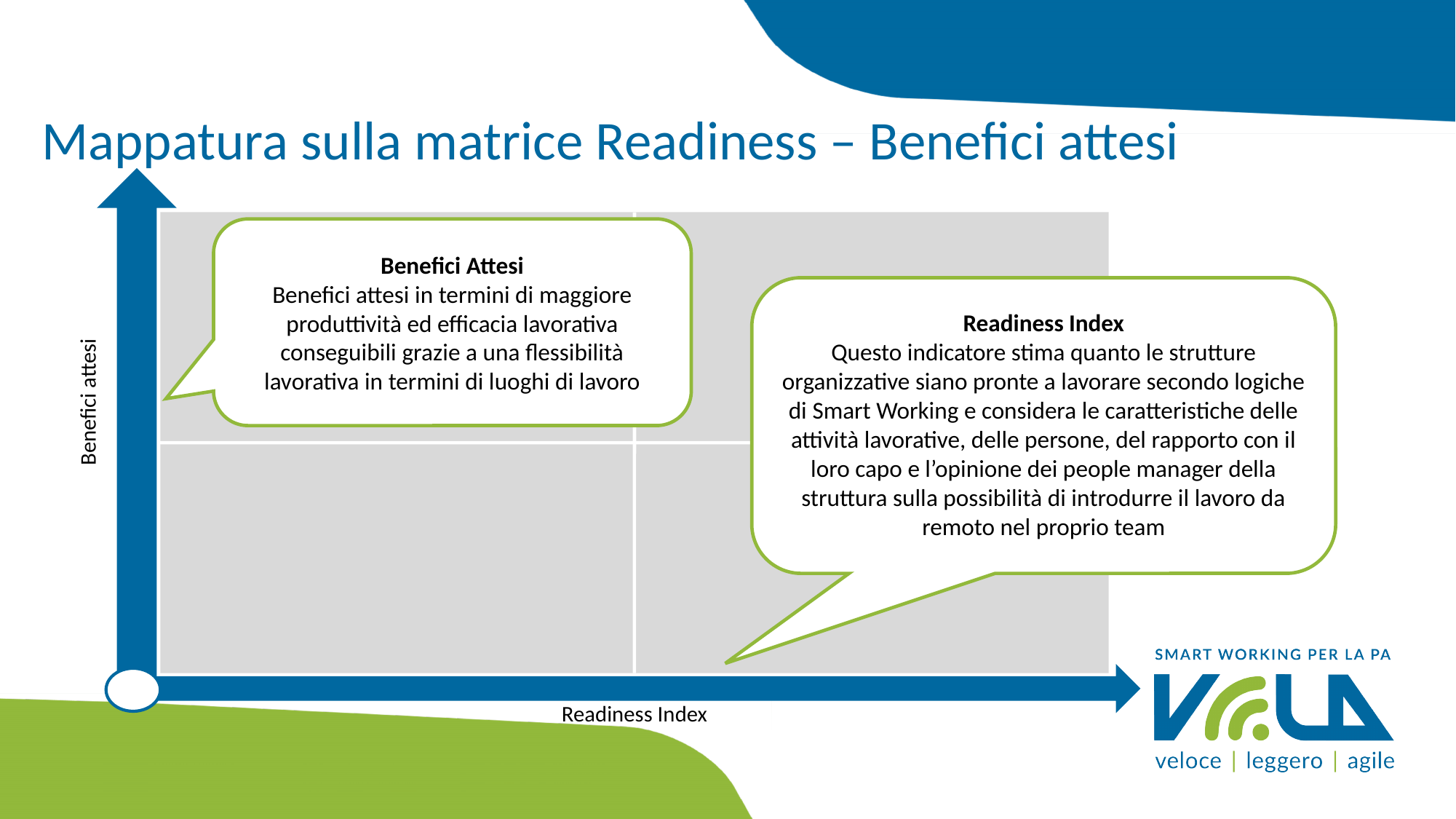

Mappatura sulla matrice Readiness – Benefici attesi

Benefici attesi

Readiness Index
Benefici Attesi
Benefici attesi in termini di maggiore produttività ed efficacia lavorativa conseguibili grazie a una flessibilità lavorativa in termini di luoghi di lavoro

Readiness Index
Questo indicatore stima quanto le strutture organizzative siano pronte a lavorare secondo logiche di Smart Working e considera le caratteristiche delle attività lavorative, delle persone, del rapporto con il loro capo e l’opinione dei people manager della struttura sulla possibilità di introdurre il lavoro da remoto nel proprio team